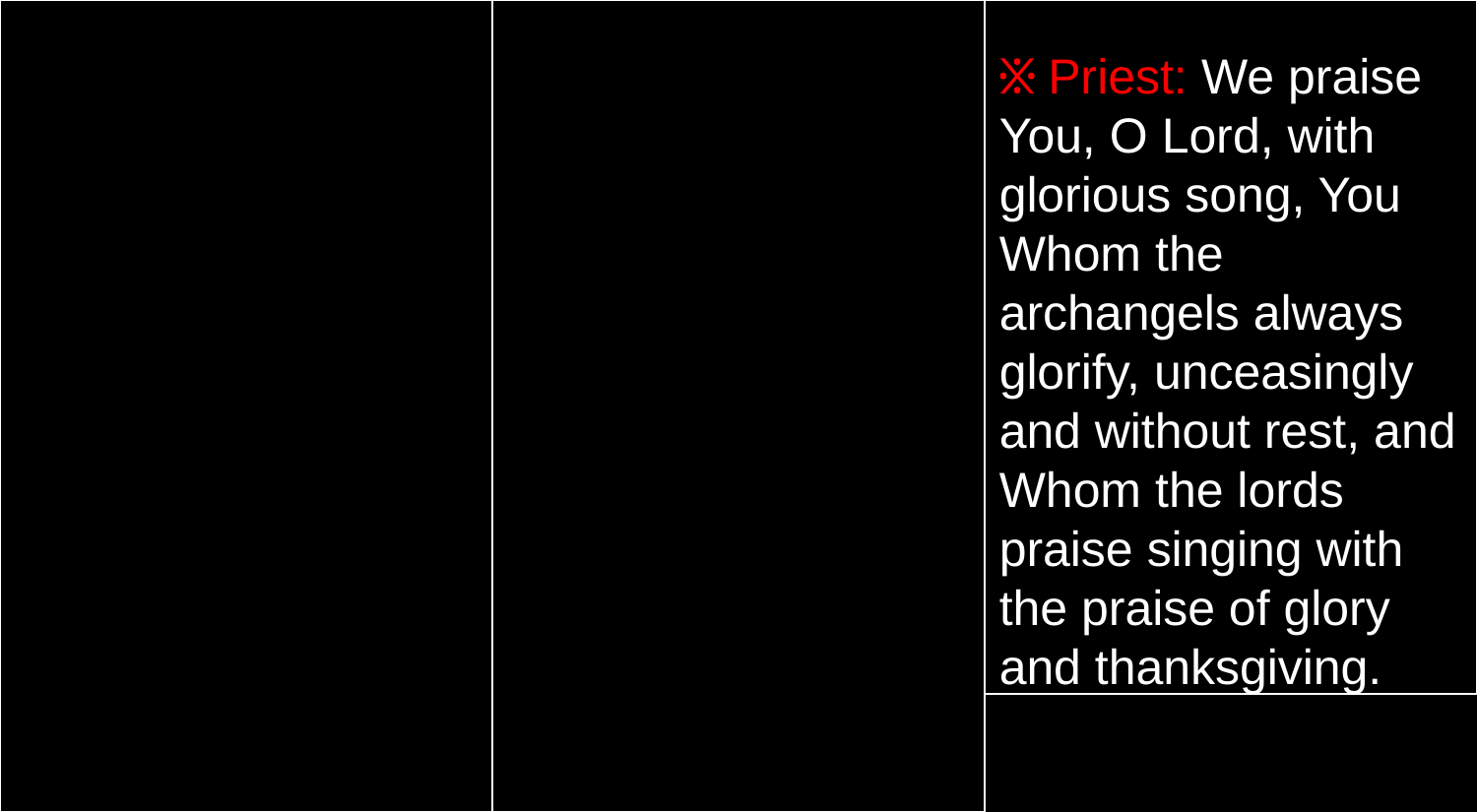

፠ Priest: We praise You, O Lord, with glorious song, You Whom the archangels always glorify, unceasingly and without rest, and Whom the lords praise singing with the praise of glory and thanksgiving.